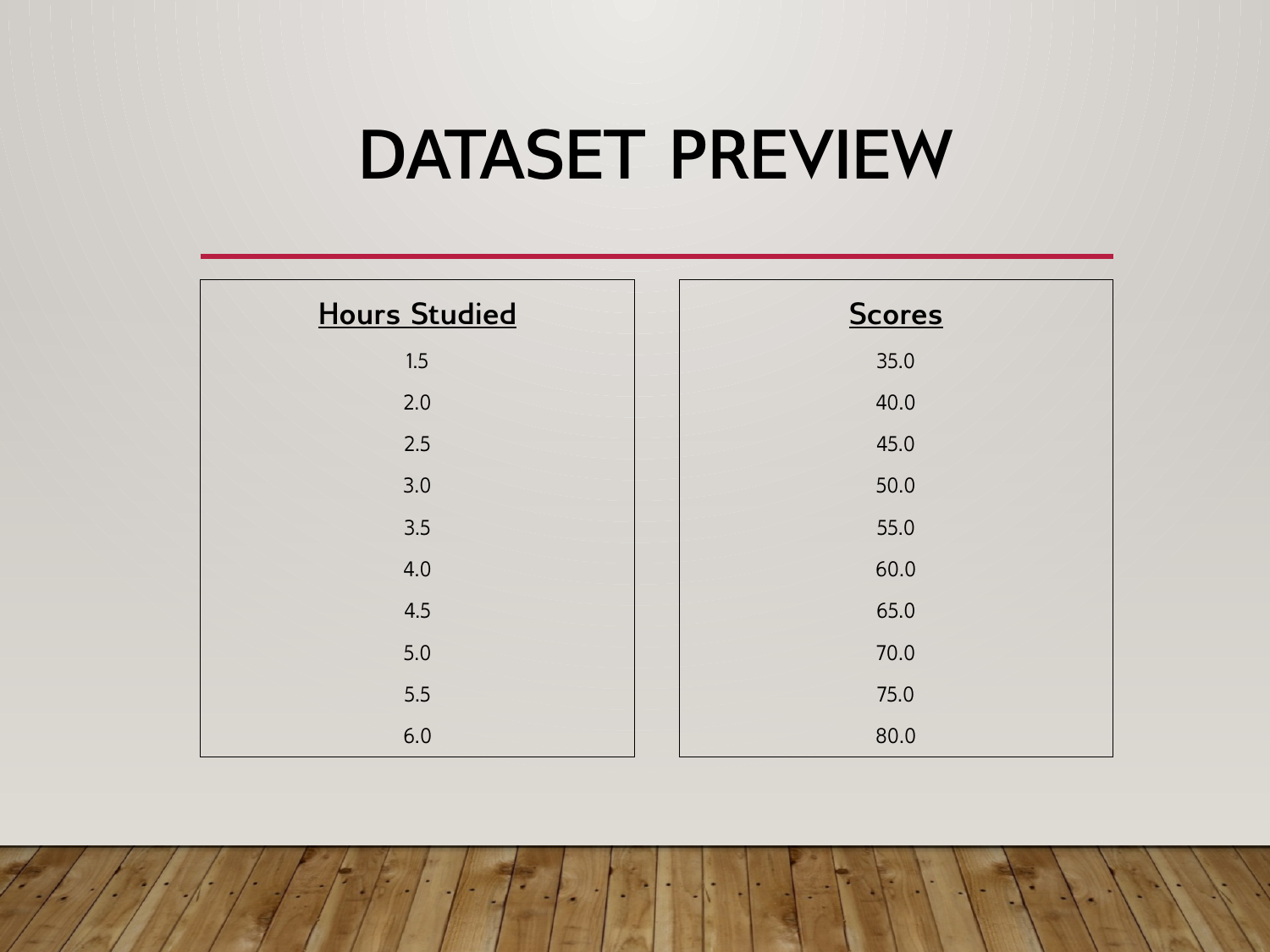

# Dataset Preview
Hours Studied
1.5
2.0
2.5
3.0
3.5
4.0
4.5
5.0
5.5
6.0
Scores
35.0
40.0
45.0
50.0
55.0
60.0
65.0
70.0
75.0
80.0